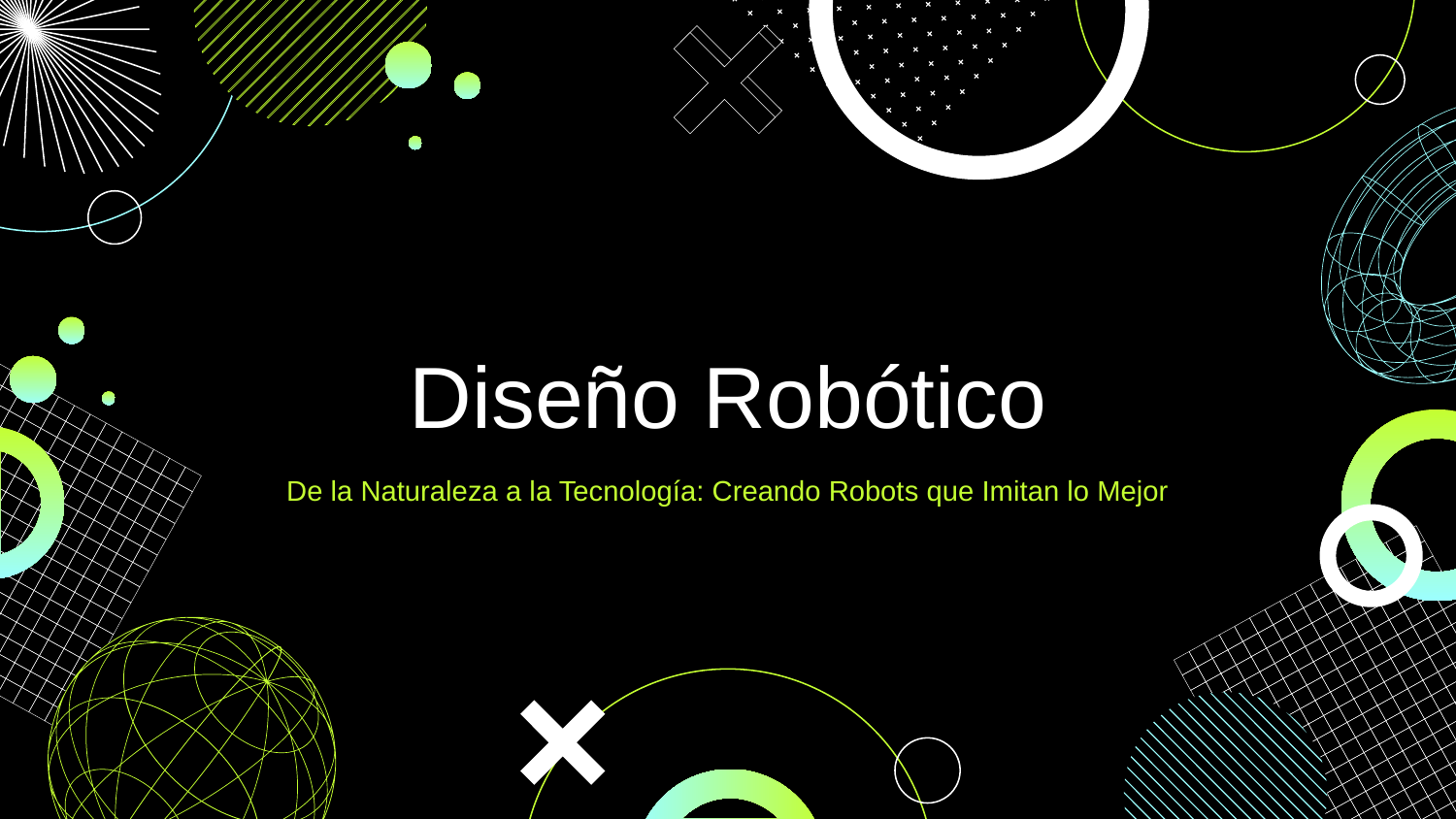

# Diseño Robótico
De la Naturaleza a la Tecnología: Creando Robots que Imitan lo Mejor